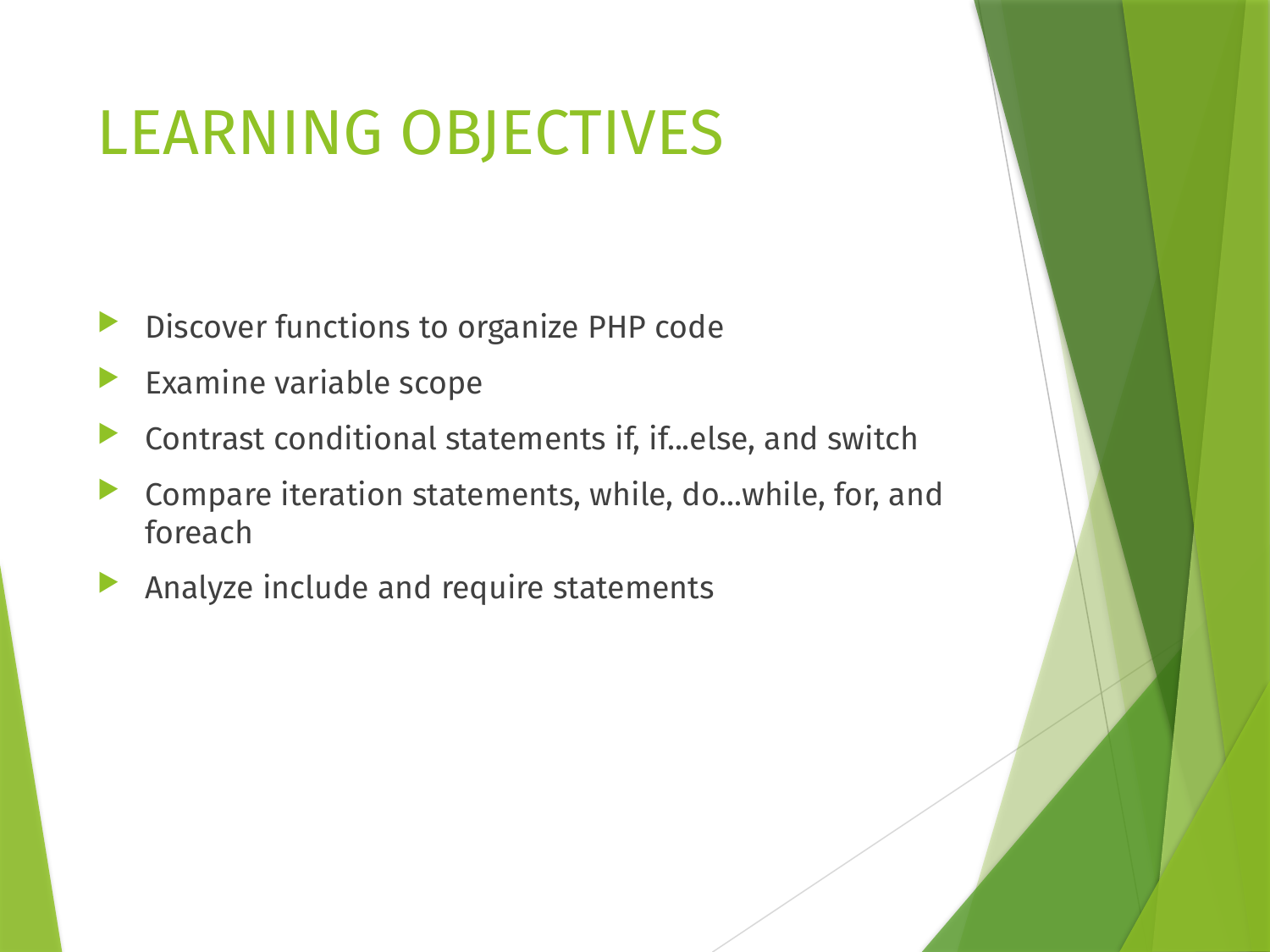

# LEARNING OBJECTIVES
Discover functions to organize PHP code
Examine variable scope
Contrast conditional statements if, if...else, and switch
Compare iteration statements, while, do...while, for, and foreach
Analyze include and require statements